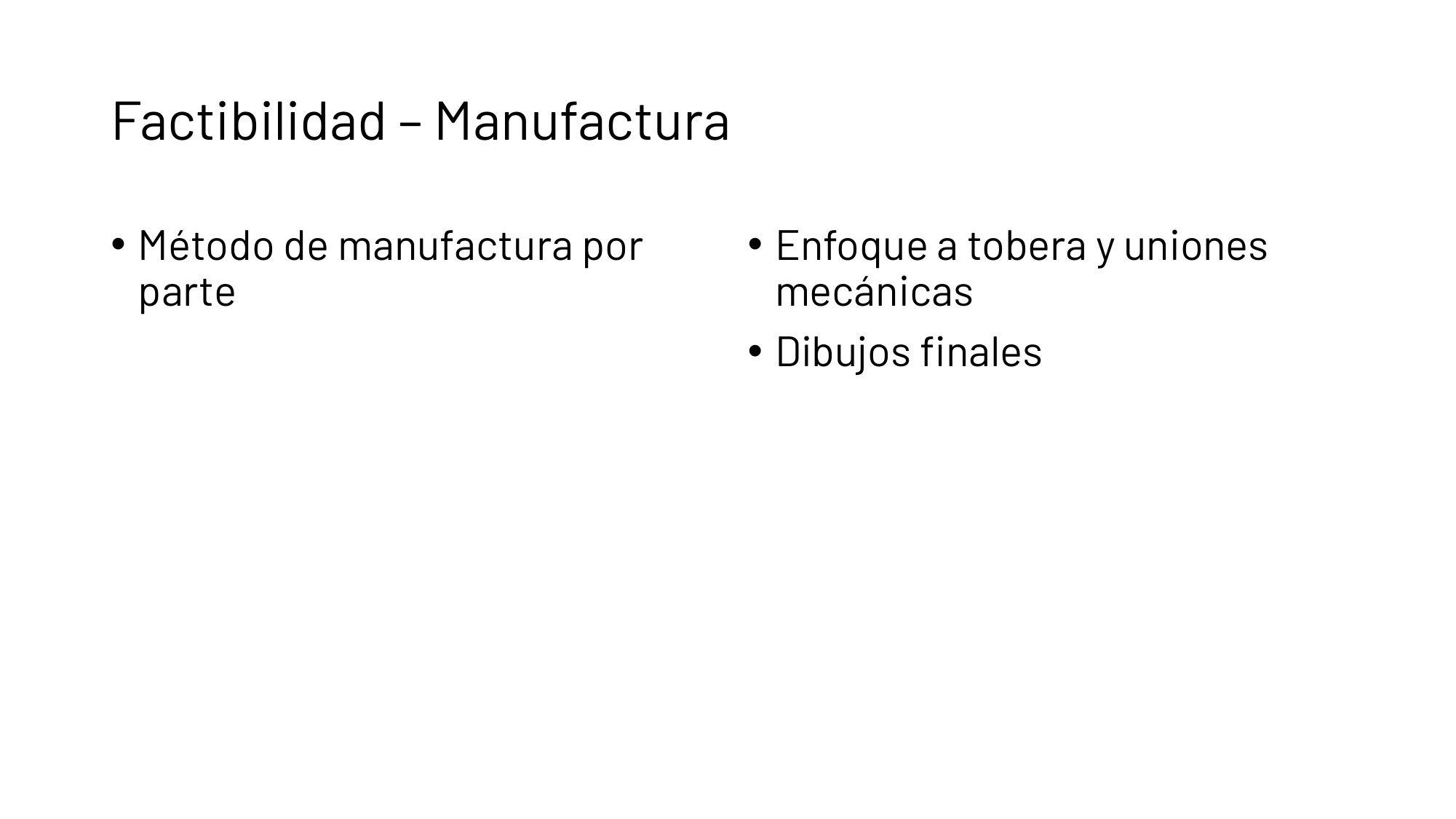

# Factibilidad – Manufactura
Método de manufactura por parte
Enfoque a tobera y uniones mecánicas
Dibujos finales